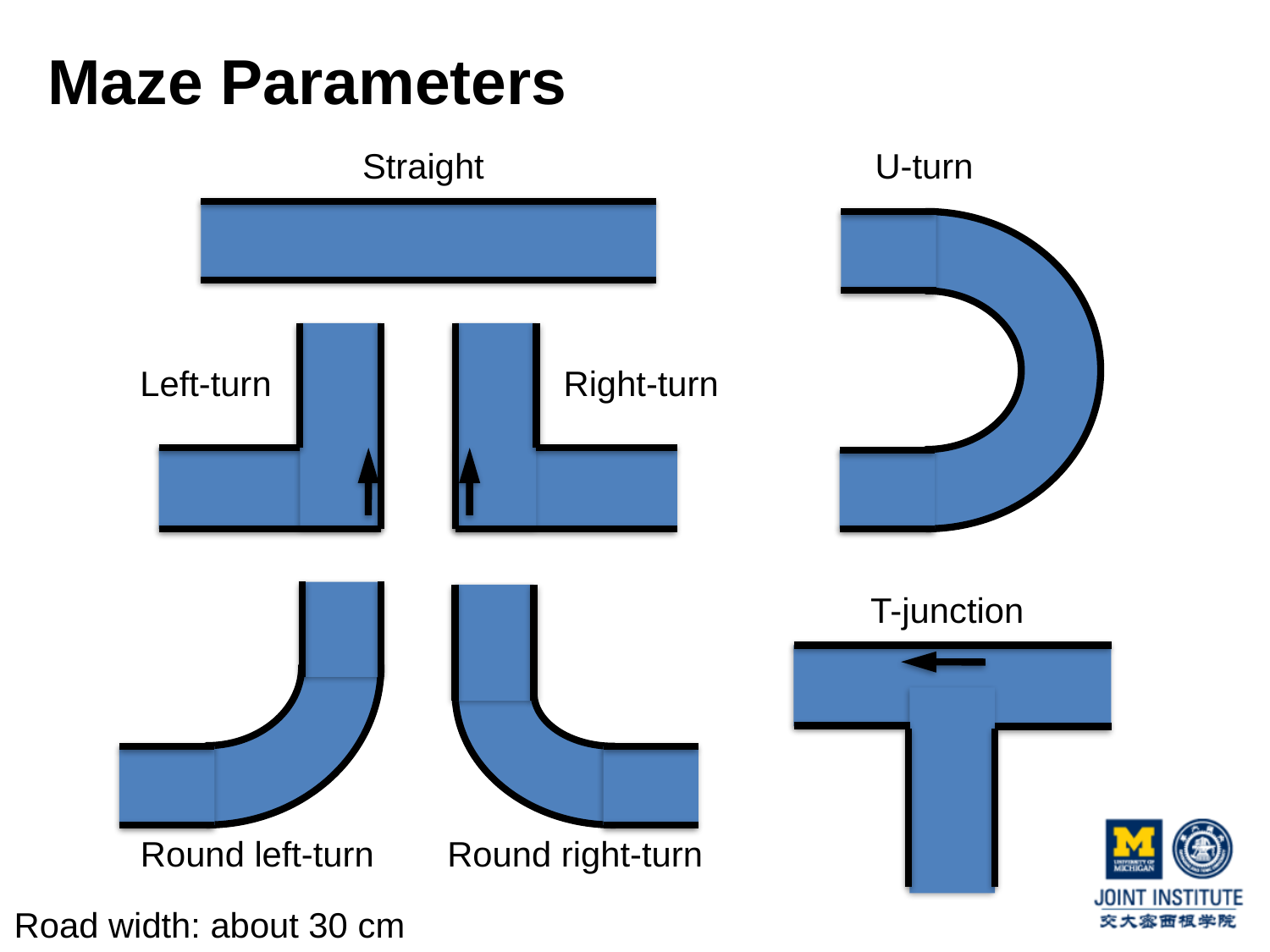

# Maze Parameters
U-turn
Straight

Left-turn
Right-turn

T-junction

Round left-turn
Round right-turn
Road width: about 30 cm